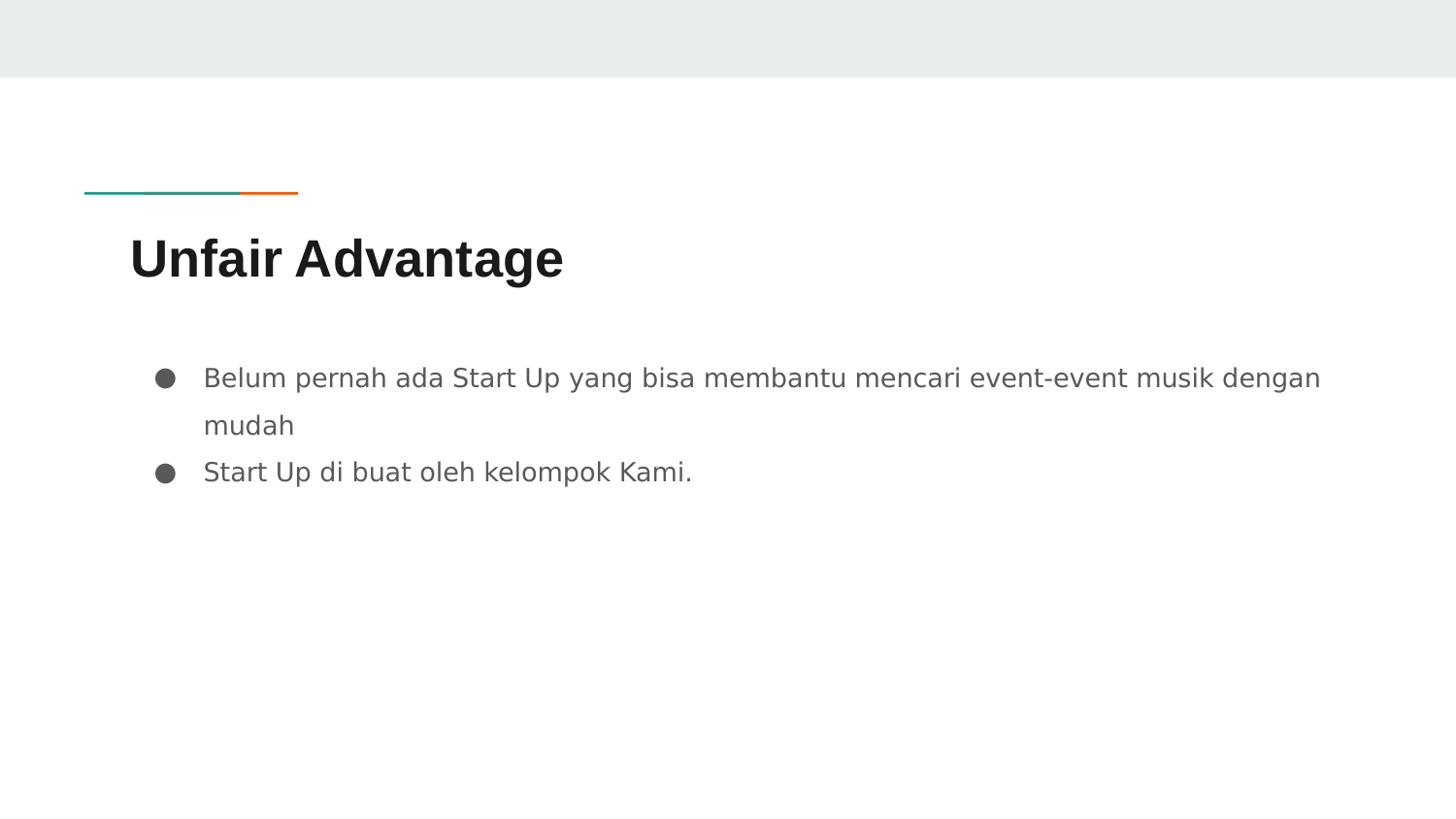

# Unfair Advantage
Belum pernah ada Start Up yang bisa membantu mencari event-event musik dengan mudah
Start Up di buat oleh kelompok Kami.